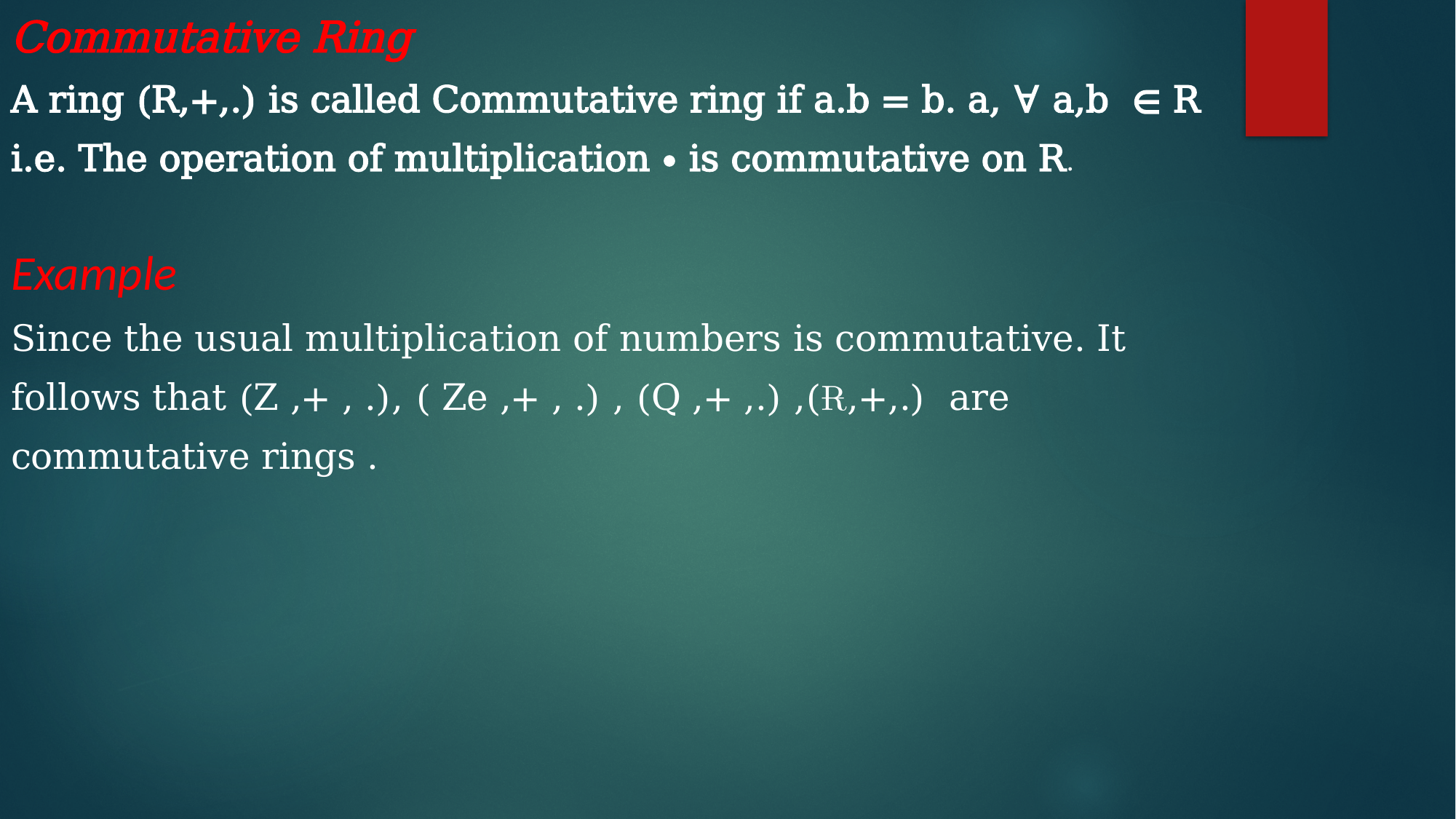

Commutative Ring
A ring (R,+,.) is called Commutative ring if a.b = b. a, ∀ a,b  ∈ R
i.e. The operation of multiplication ∙ is commutative on R.

Example
Since the usual multiplication of numbers is commutative. It
follows that (Z ,+ , .), ( Ze ,+ , .) , (Q ,+ ,.) ,(Ɍ,+,.)  are
commutative rings .